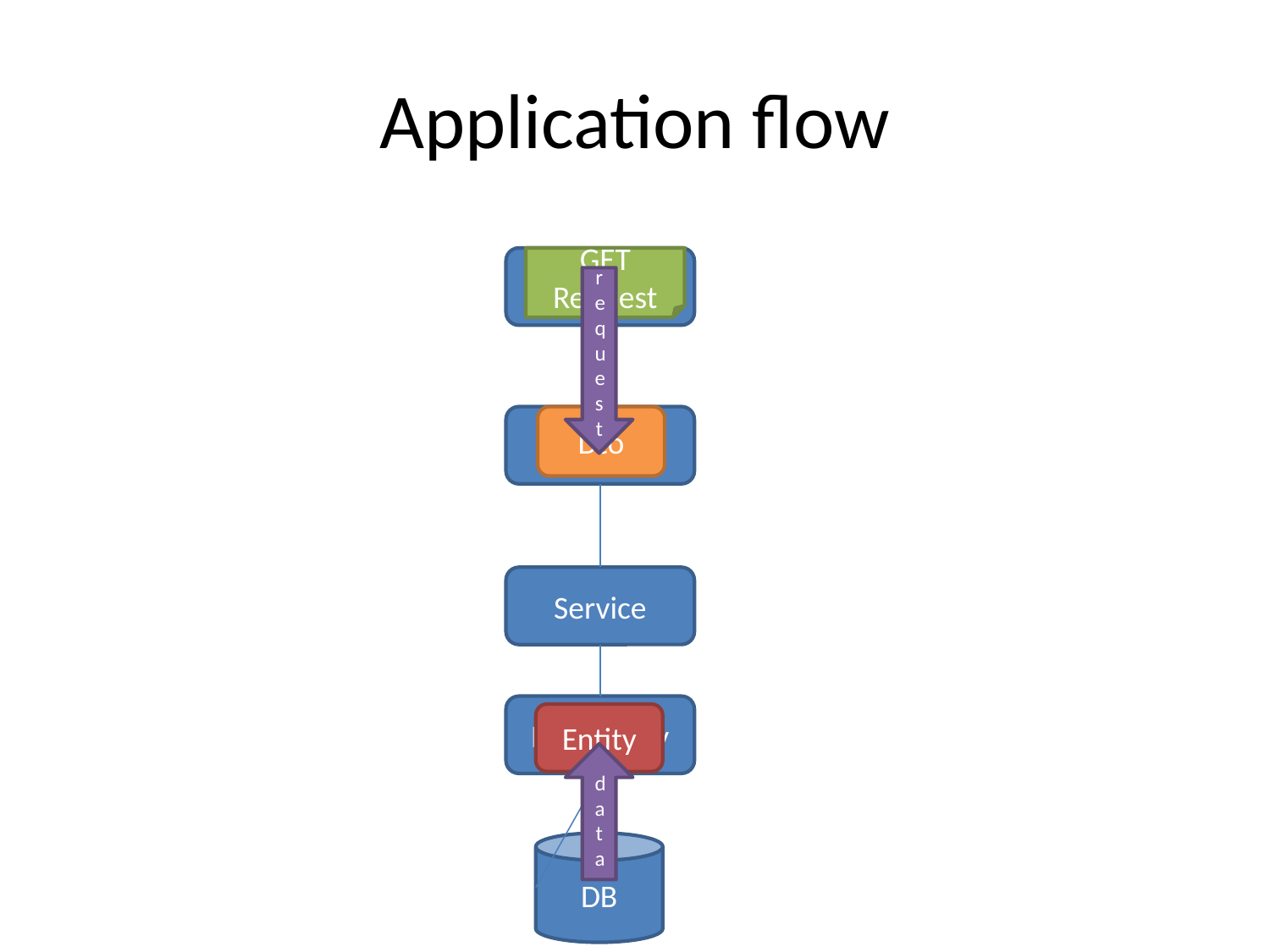

# Application flow
Controller
View
GET Request
request
Mapper
Dto
Service
Repository
Entity
data
DB